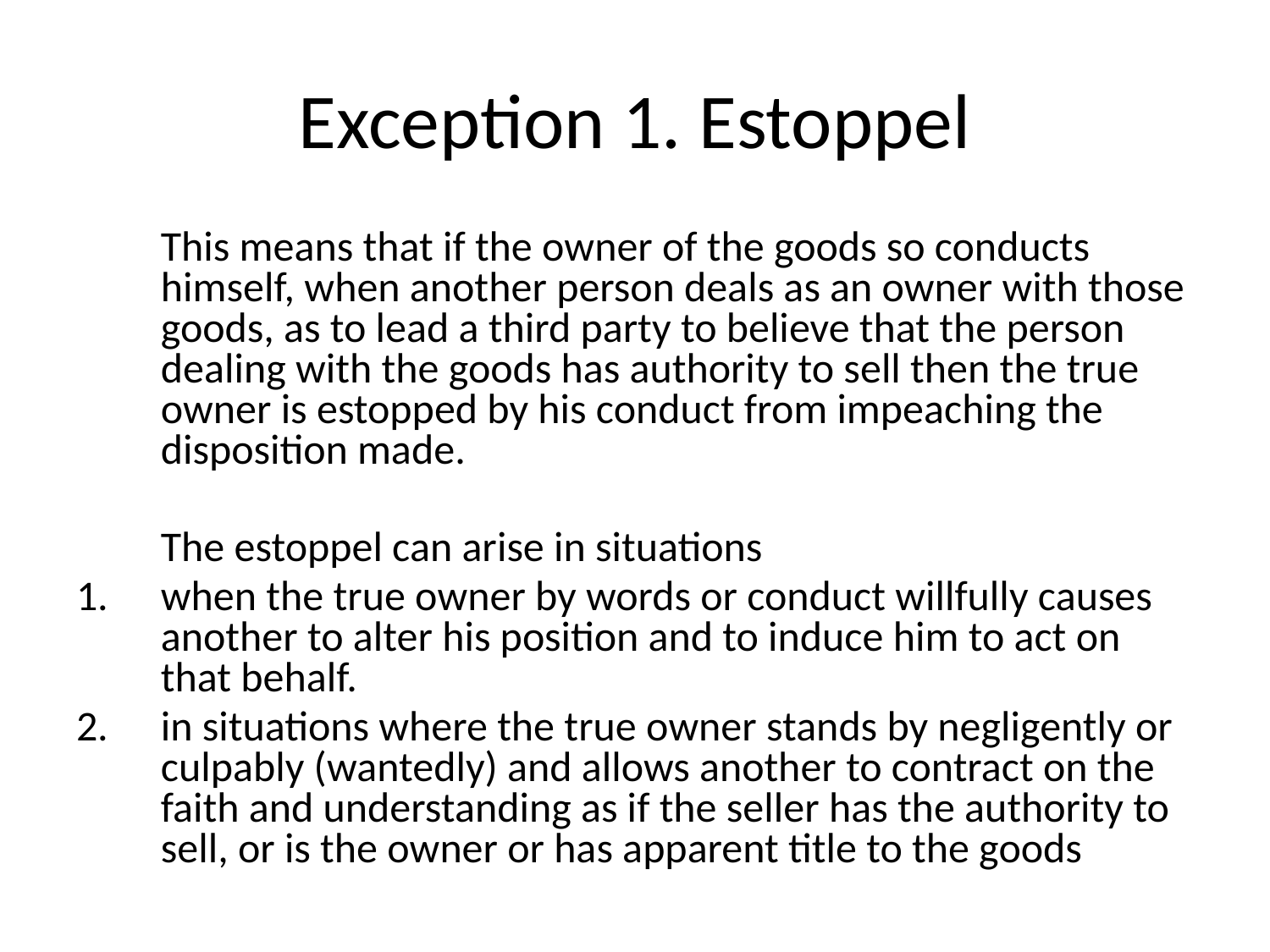

# Exception 1. Estoppel
	This means that if the owner of the goods so conducts himself, when another person deals as an owner with those goods, as to lead a third party to believe that the person dealing with the goods has authority to sell then the true owner is estopped by his conduct from impeaching the disposition made.

	The estoppel can arise in situations
when the true owner by words or conduct willfully causes another to alter his position and to induce him to act on that behalf.
in situations where the true owner stands by negligently or culpably (wantedly) and allows another to contract on the faith and understanding as if the seller has the authority to sell, or is the owner or has apparent title to the goods